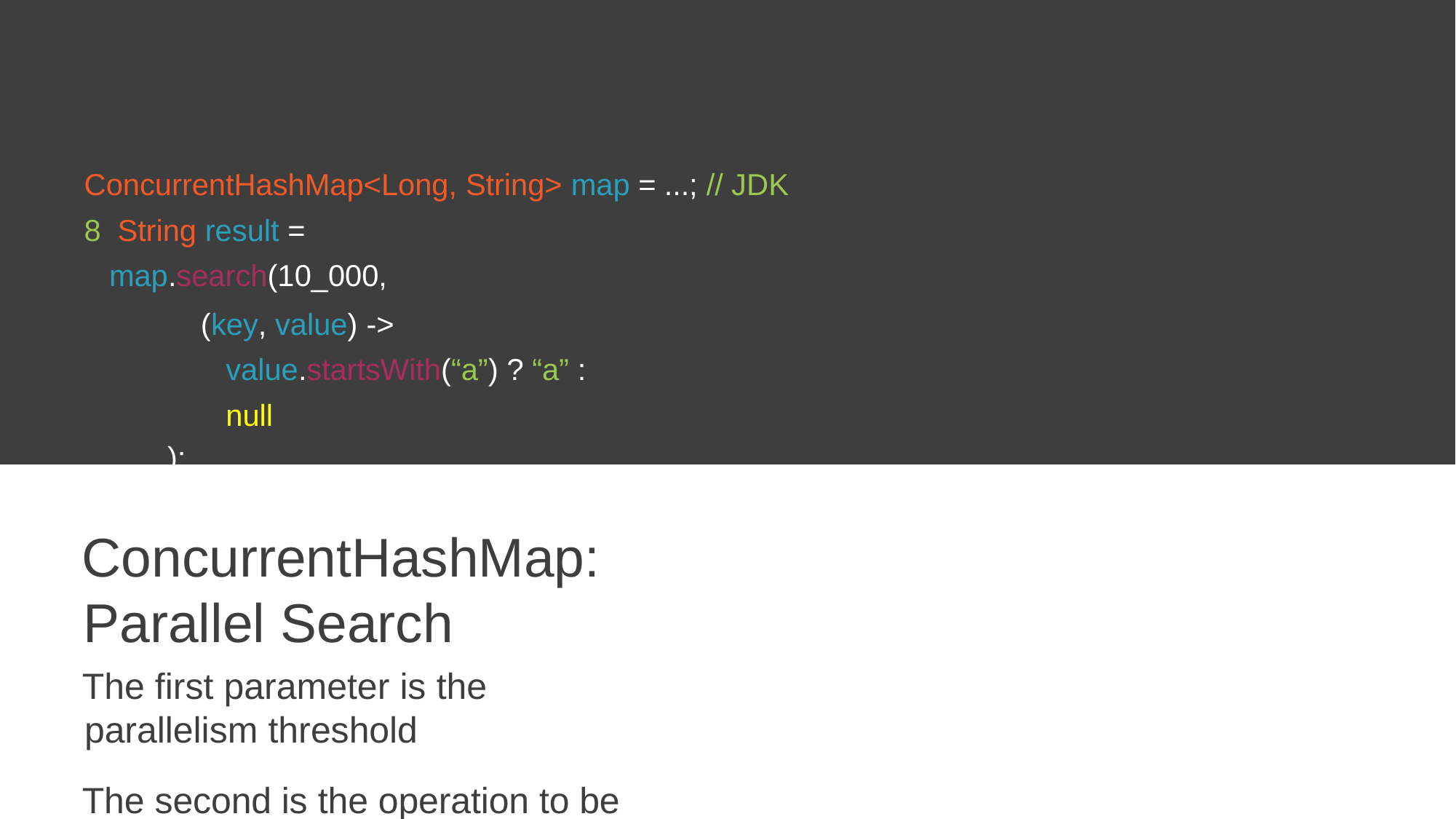

ConcurrentHashMap<Long, String> map = ...; // JDK 8  String result =
map.search(10_000,
(key, value) ->  value.startsWith(“a”) ? “a” : null
);

ConcurrentHashMap: Parallel Search
The first parameter is the parallelism threshold
The second is the operation to be applied
Also searchKeys(), searchValues(), searchEntries()
50